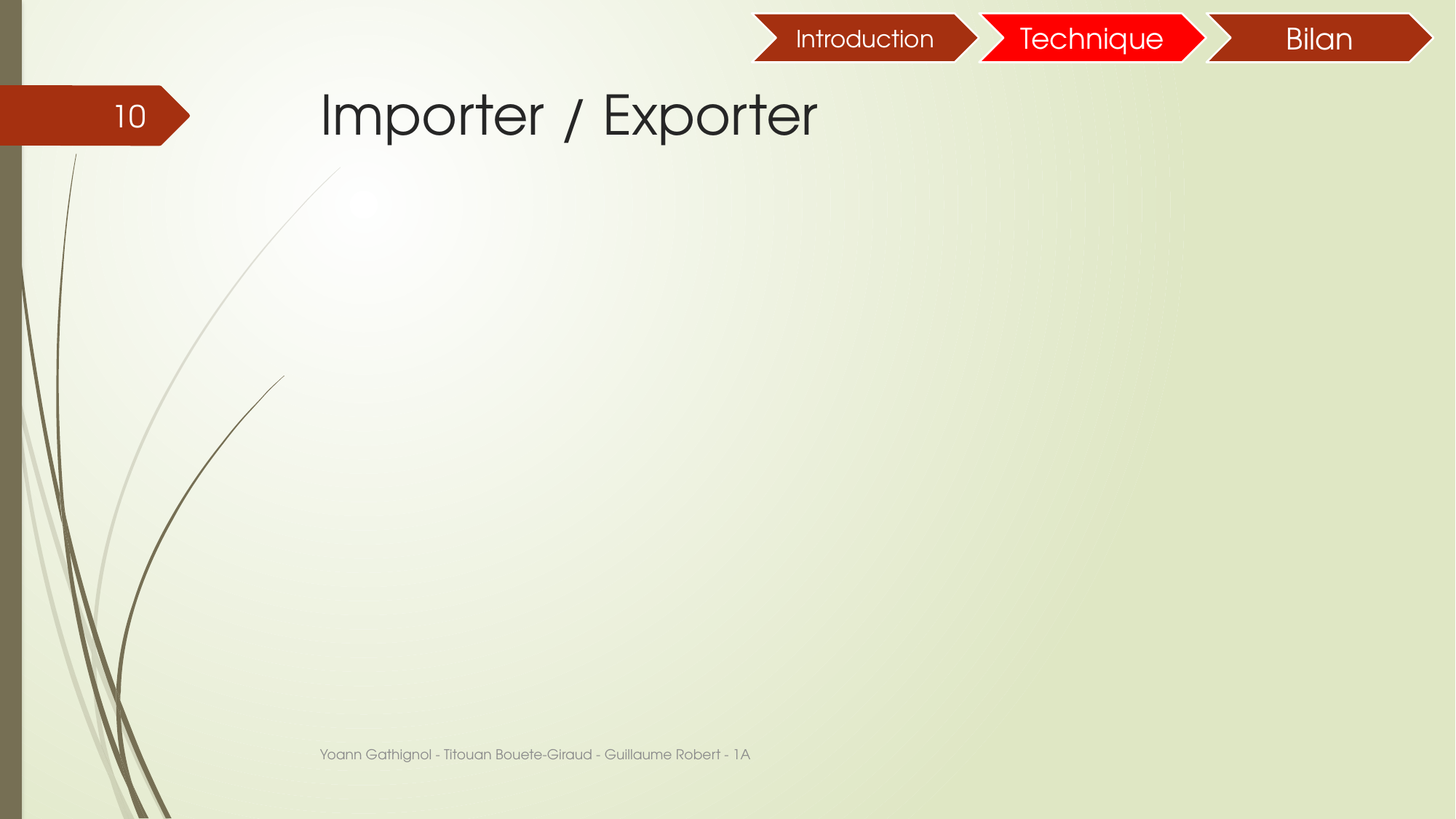

Bilan
Technique
Introduction
# Importer / Exporter
10

Yoann Gathignol - Titouan Bouete-Giraud - Guillaume Robert - 1A